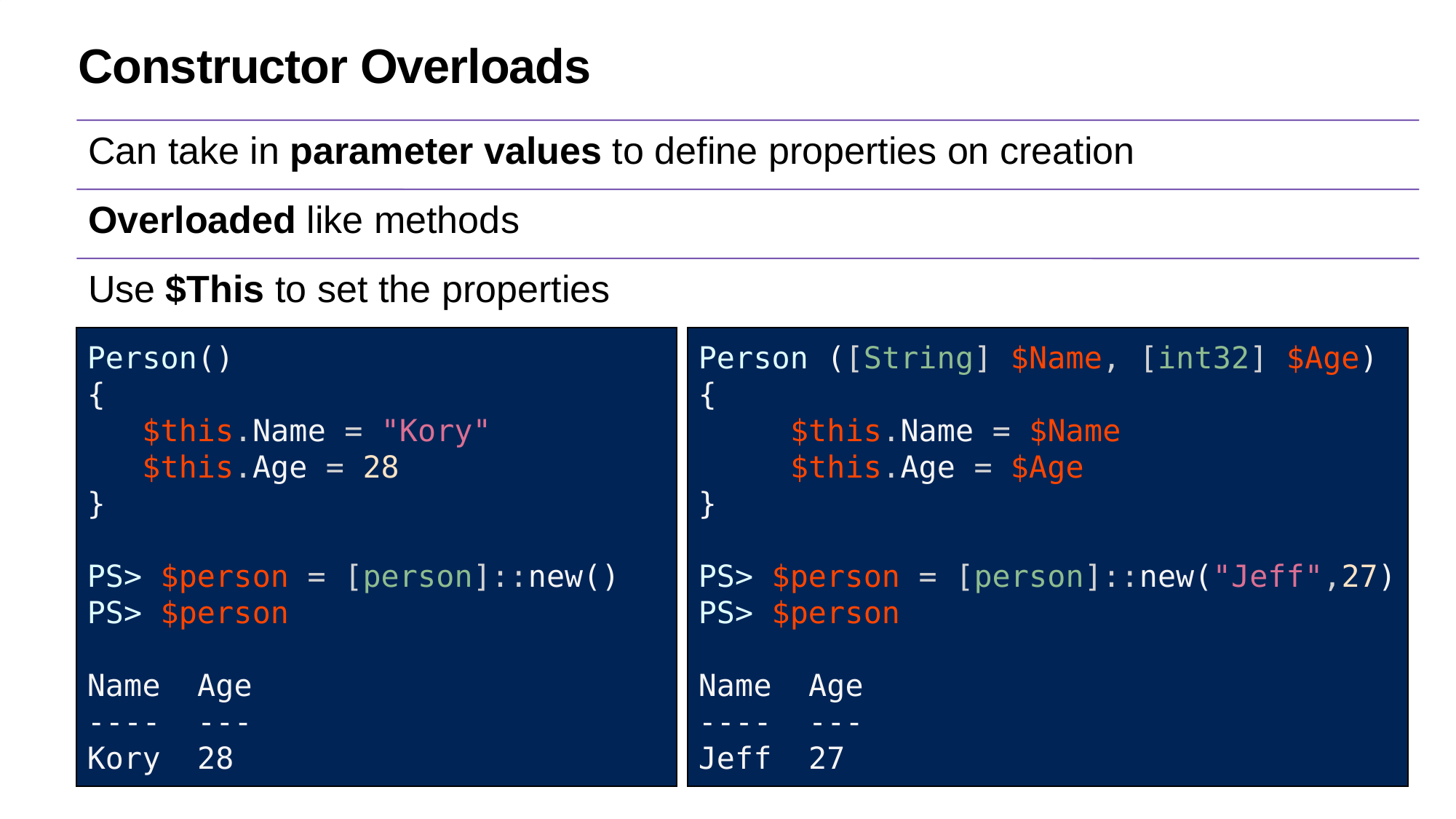

# Constructor Overloads
Can take in parameter values to define properties on creation
Overloaded like methods
Use $This to set the properties
Person()
{
   $this.Name = "Kory"
   $this.Age = 28
}

PS> $person = [person]::new()
PS> $person

Name  Age
----  ---
Kory  28
Person ([String] $Name, [int32] $Age)
{
     $this.Name = $Name
     $this.Age = $Age
}

PS> $person = [person]::new("Jeff",27)
PS> $person

Name  Age
----  ---
Jeff  27